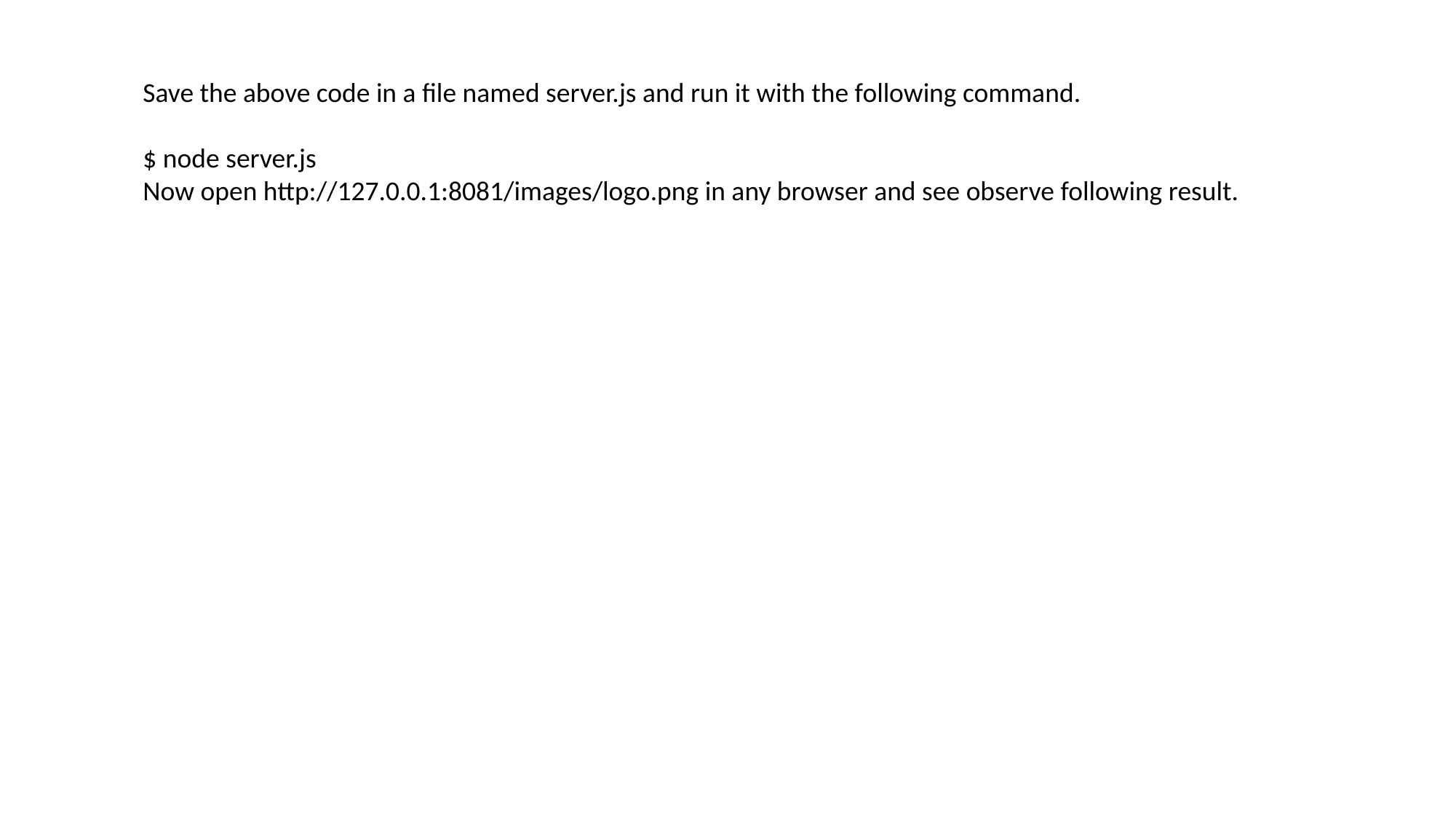

Save the above code in a file named server.js and run it with the following command.

$ node server.js
Now open http://127.0.0.1:8081/images/logo.png in any browser and see observe following result.